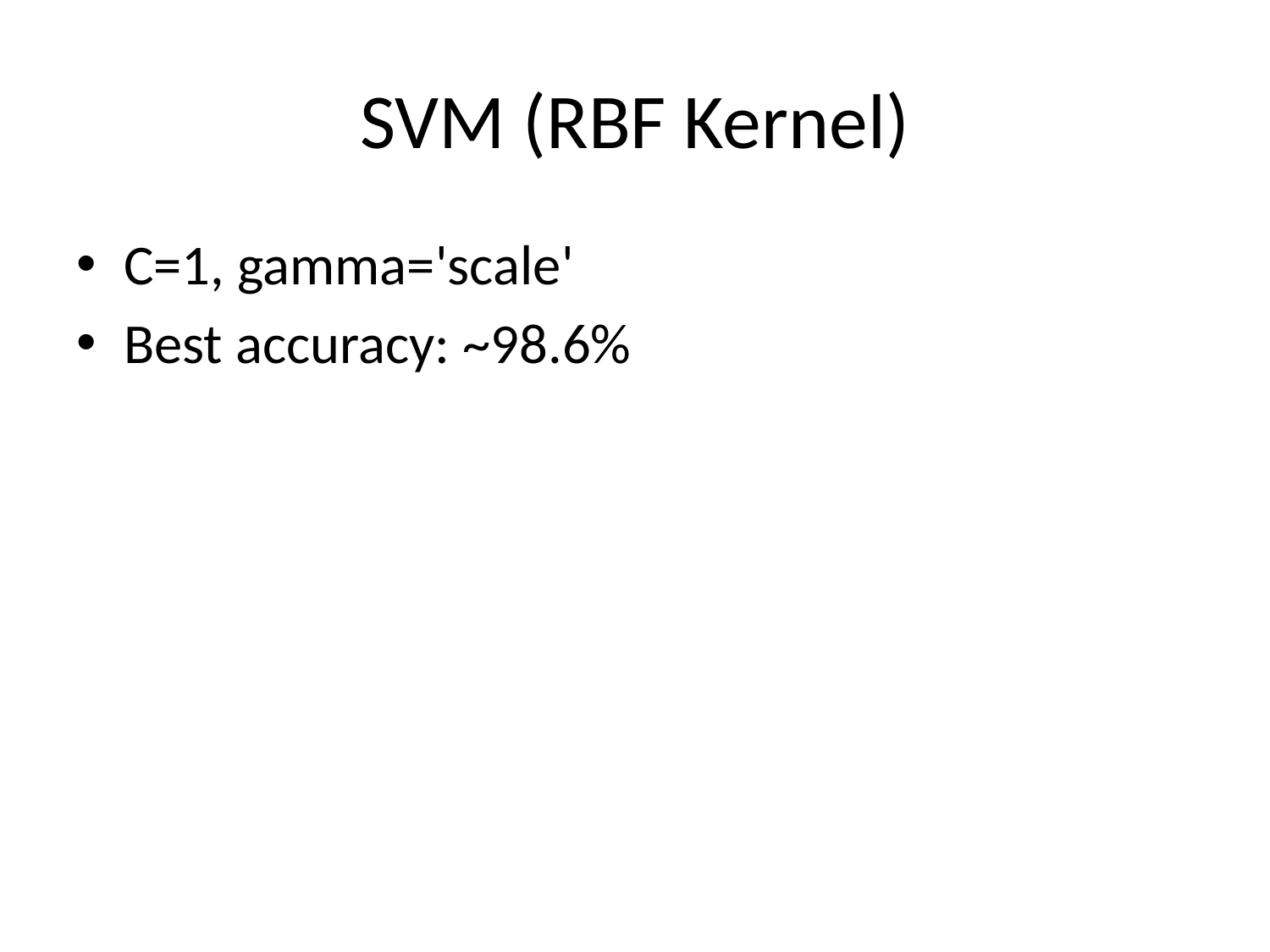

# SVM (RBF Kernel)
C=1, gamma='scale'
Best accuracy: ~98.6%